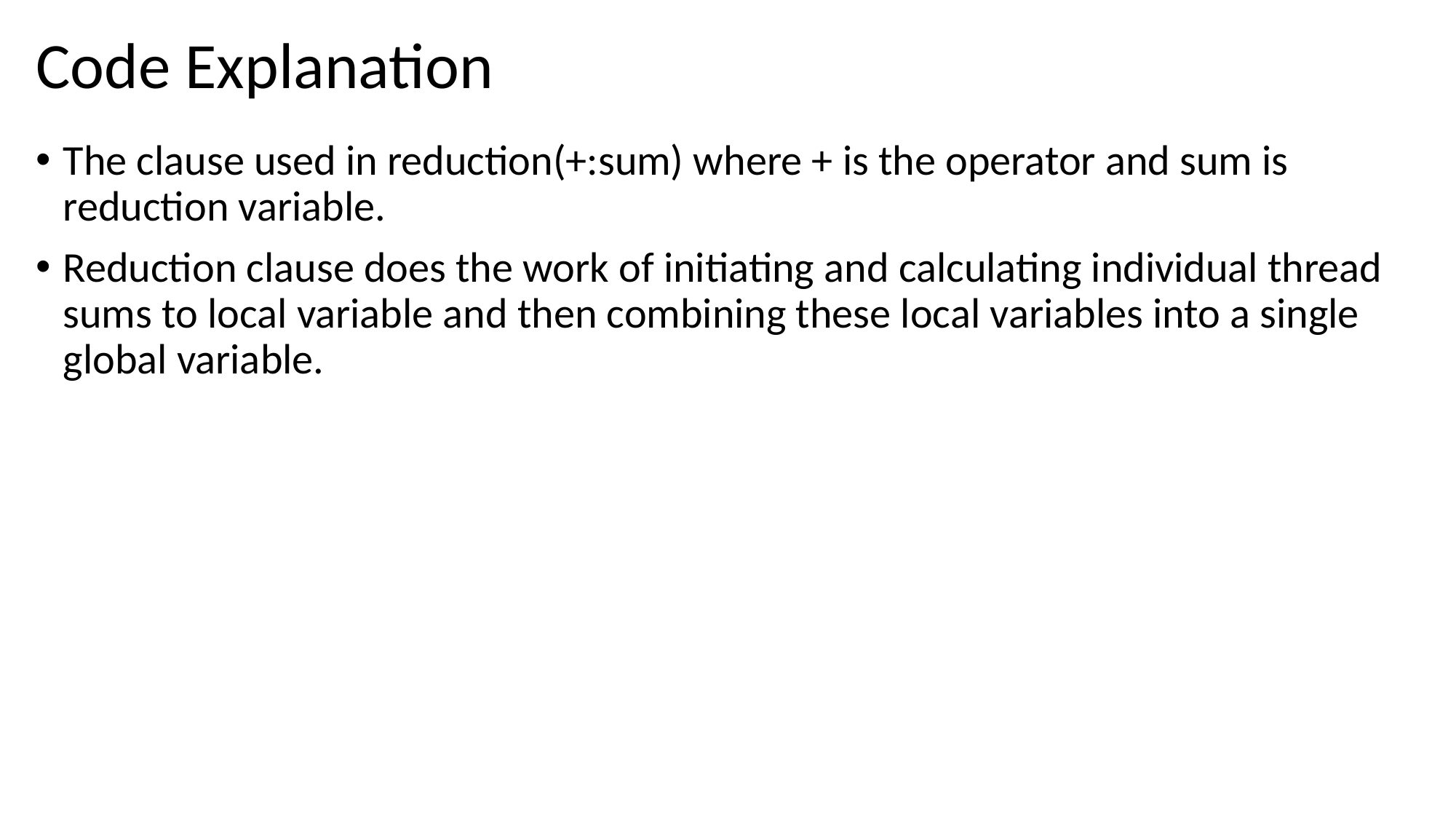

# Code Explanation
The clause used in reduction(+:sum) where + is the operator and sum is reduction variable.
Reduction clause does the work of initiating and calculating individual thread sums to local variable and then combining these local variables into a single global variable.